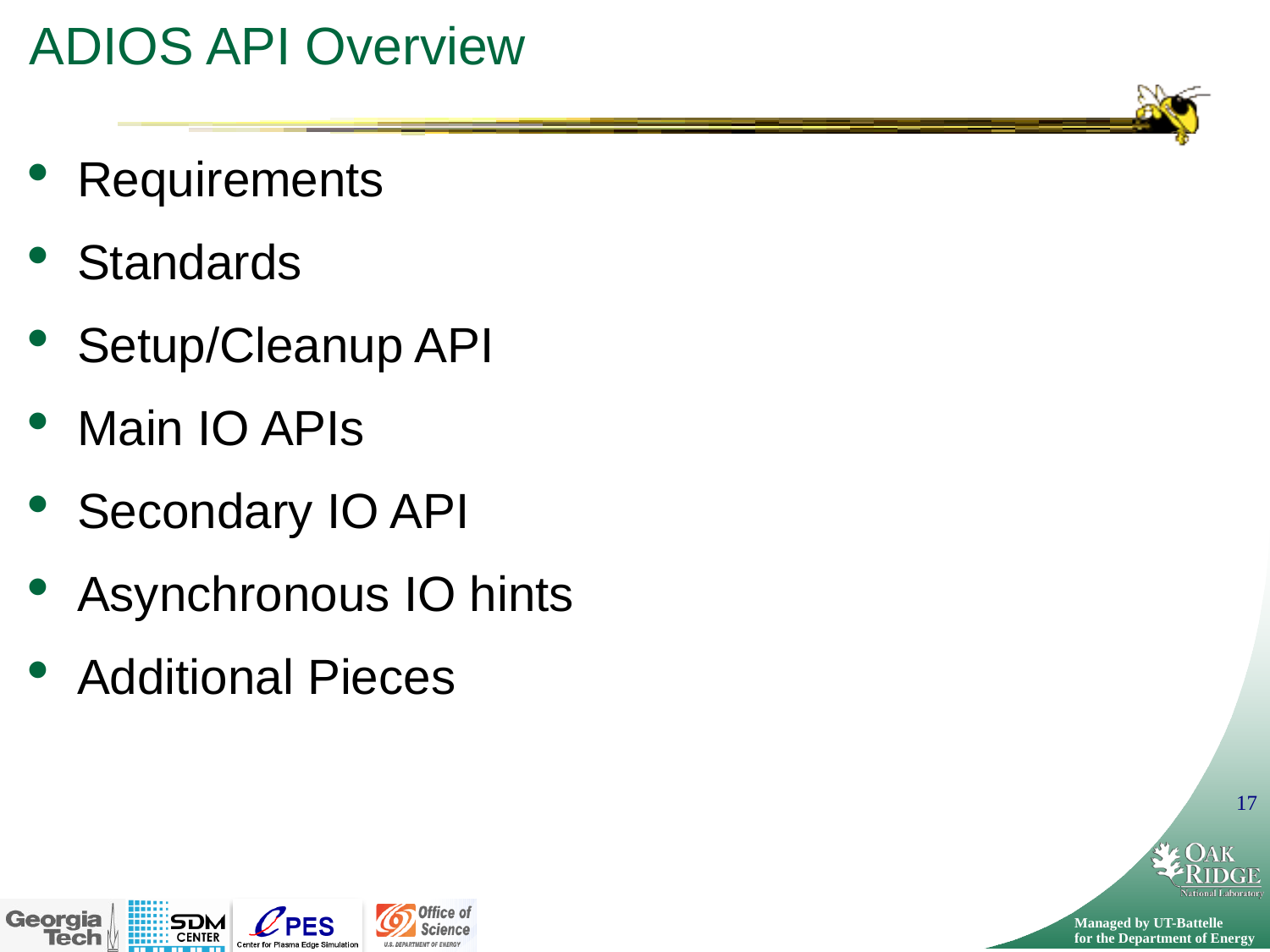

# ADIOS API Overview
Requirements
Standards
Setup/Cleanup API
Main IO APIs
Secondary IO API
Asynchronous IO hints
Additional Pieces